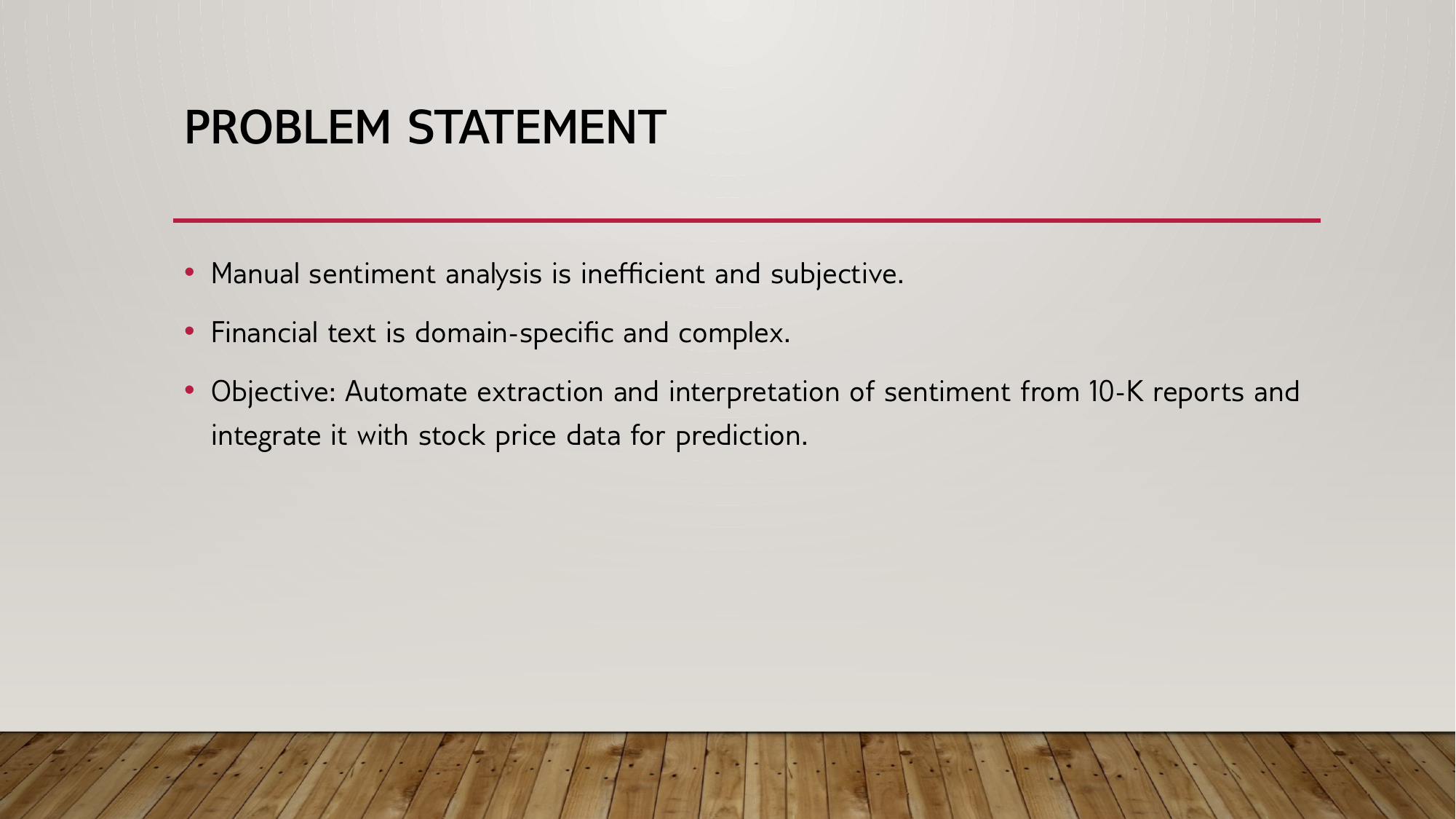

# Problem Statement
Manual sentiment analysis is inefficient and subjective.
Financial text is domain-specific and complex.
Objective: Automate extraction and interpretation of sentiment from 10-K reports and integrate it with stock price data for prediction.